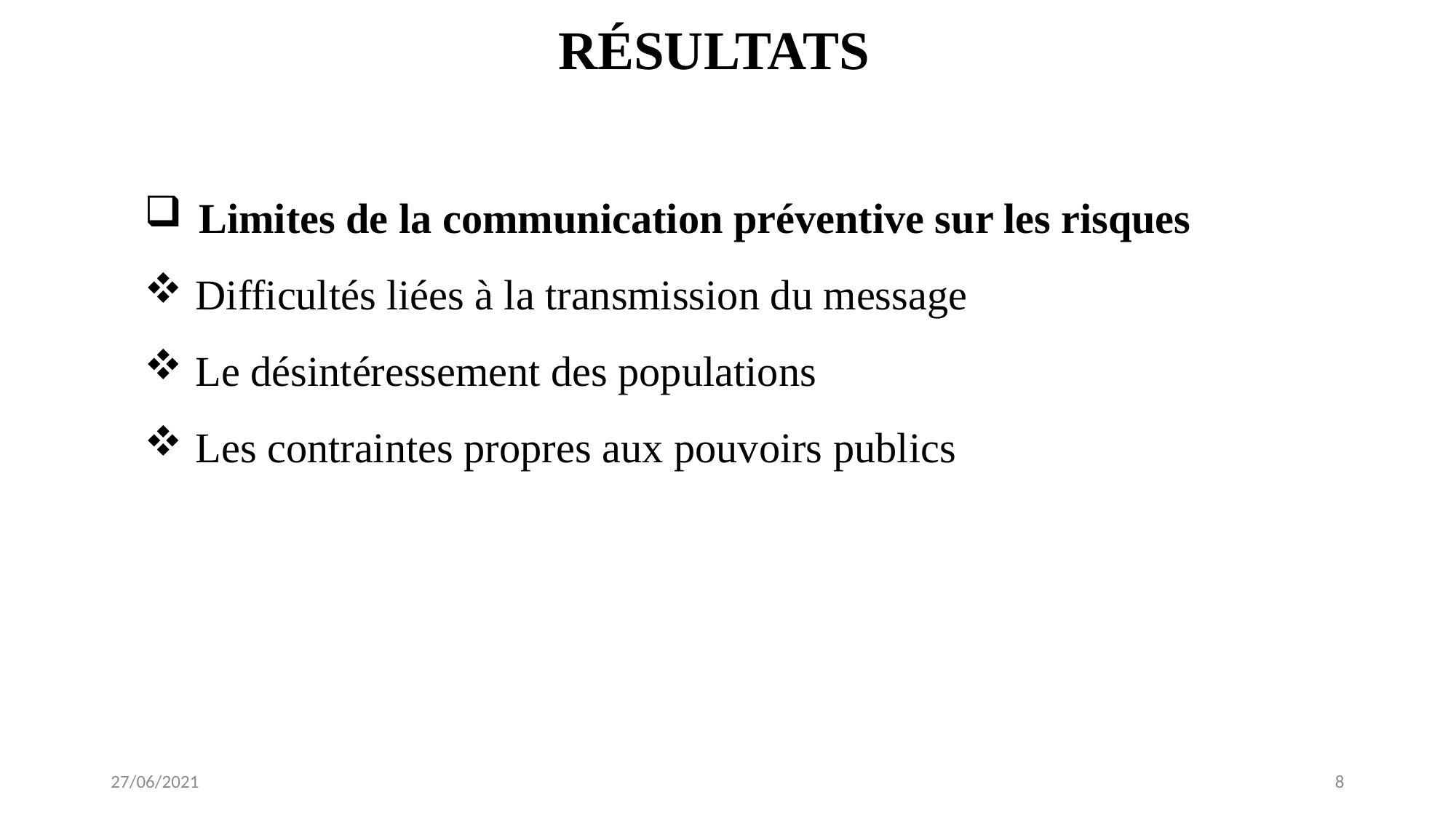

# RÉSULTATS

Limites de la communication préventive sur les risques
 Difficultés liées à la transmission du message
 Le désintéressement des populations
 Les contraintes propres aux pouvoirs publics
27/06/2021
8